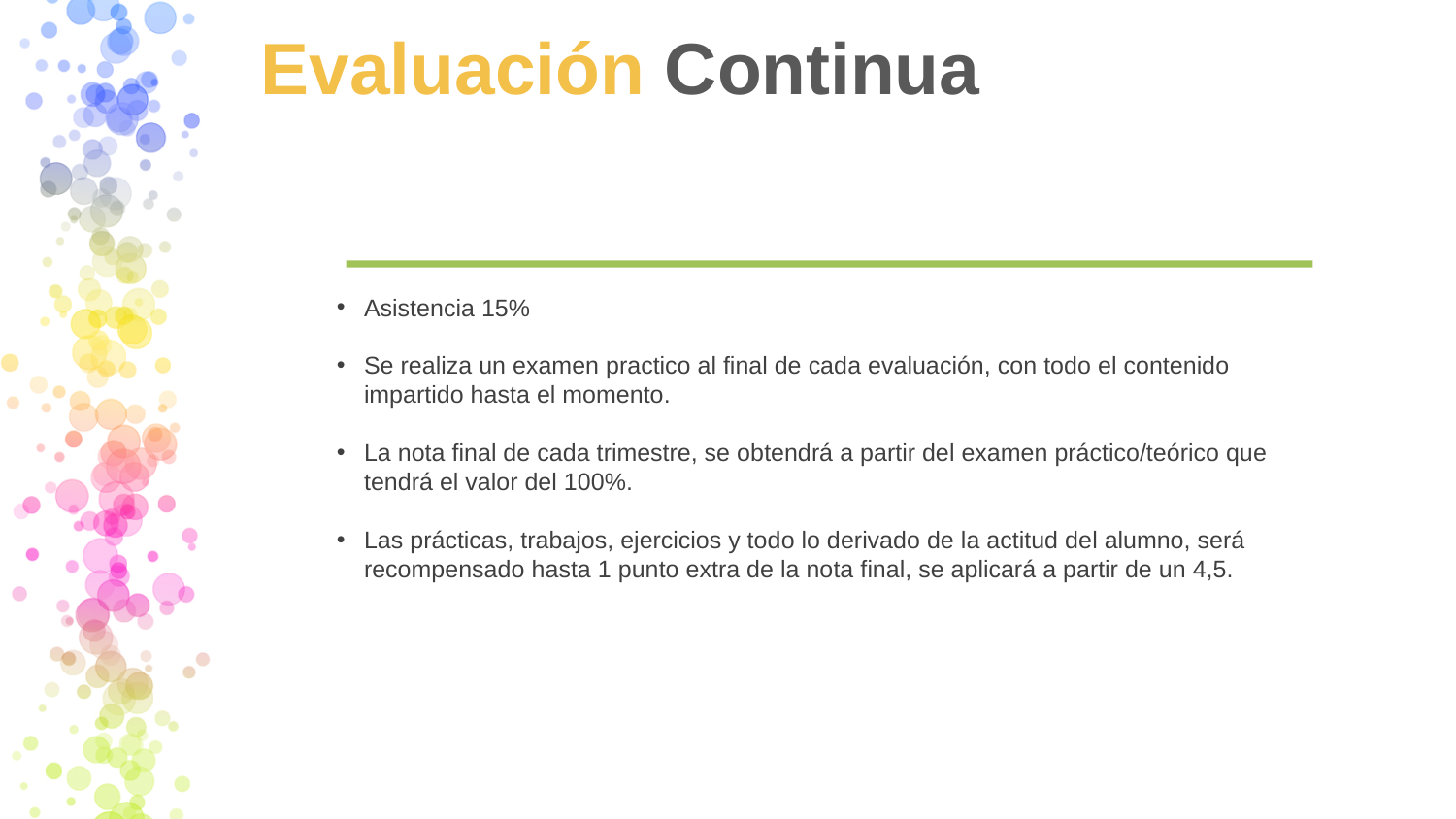

# Evaluación Continua

Asistencia 15%

Se realiza un examen practico al final de cada evaluación, con todo el contenido impartido hasta el momento.

La nota final de cada trimestre, se obtendrá a partir del examen práctico/teórico que tendrá el valor del 100%.

Las prácticas, trabajos, ejercicios y todo lo derivado de la actitud del alumno, será recompensado hasta 1 punto extra de la nota final, se aplicará a partir de un 4,5.